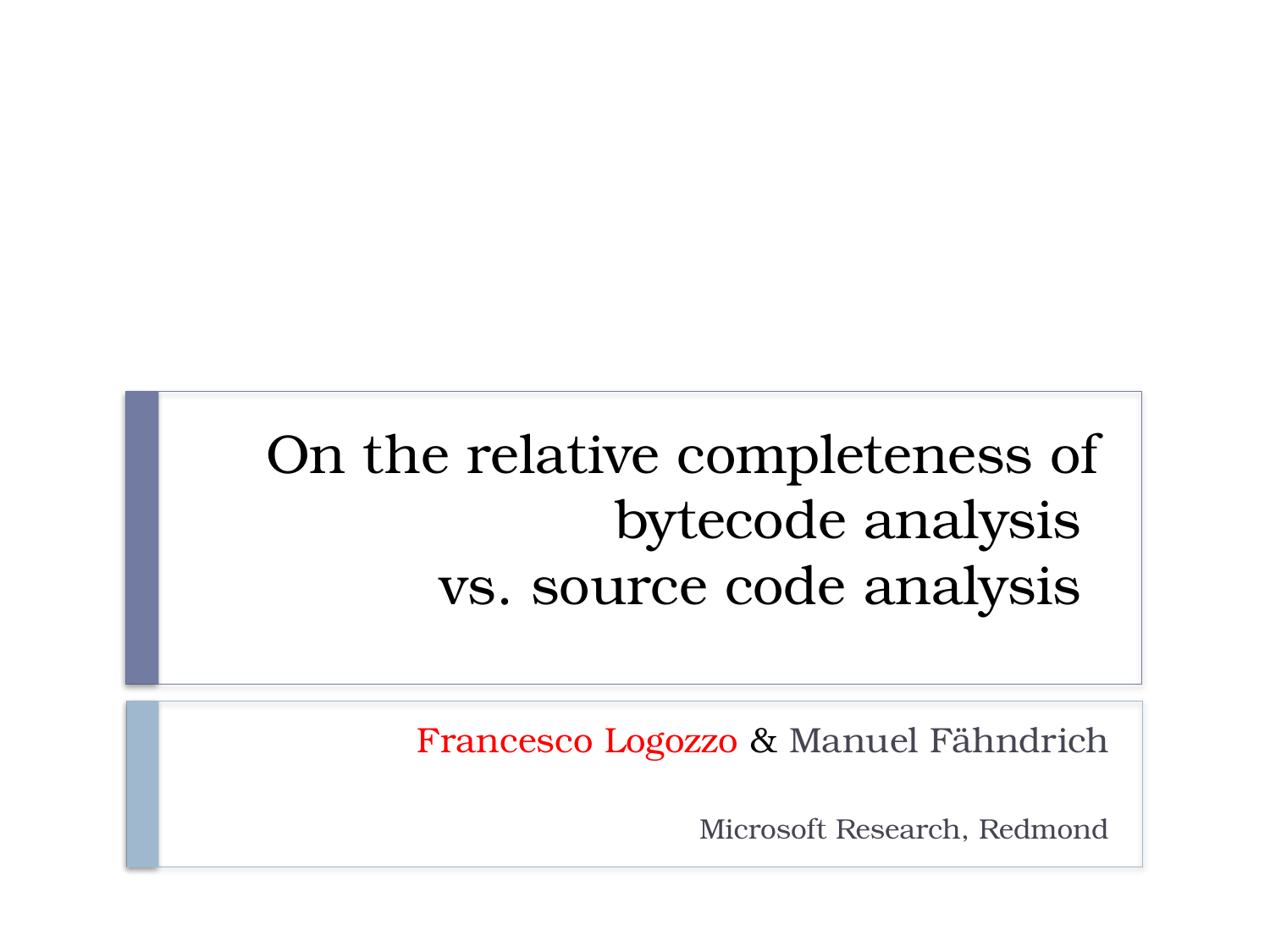

# On the relative completeness of bytecode analysis vs. source code analysis
Francesco Logozzo & Manuel Fähndrich

Microsoft Research, Redmond